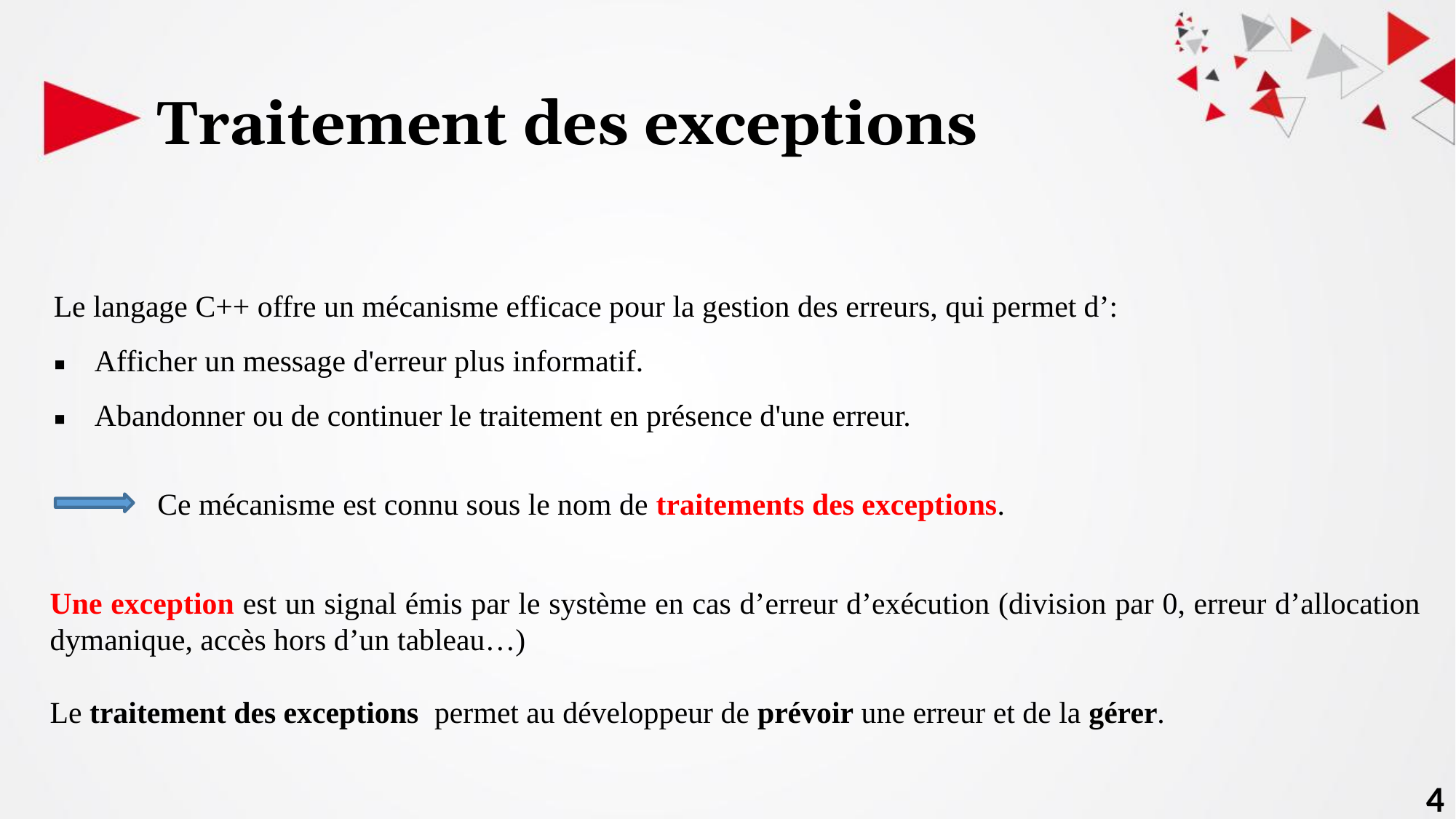

# Traitement des exceptions
Le langage C++ offre un mécanisme efficace pour la gestion des erreurs, qui permet d’:
Afficher un message d'erreur plus informatif.
Abandonner ou de continuer le traitement en présence d'une erreur.
Ce mécanisme est connu sous le nom de traitements des exceptions.

Une exception est un signal émis par le système en cas d’erreur d’exécution (division par 0, erreur d’allocation dymanique, accès hors d’un tableau…)

Le traitement des exceptions  permet au développeur de prévoir une erreur et de la gérer.

4